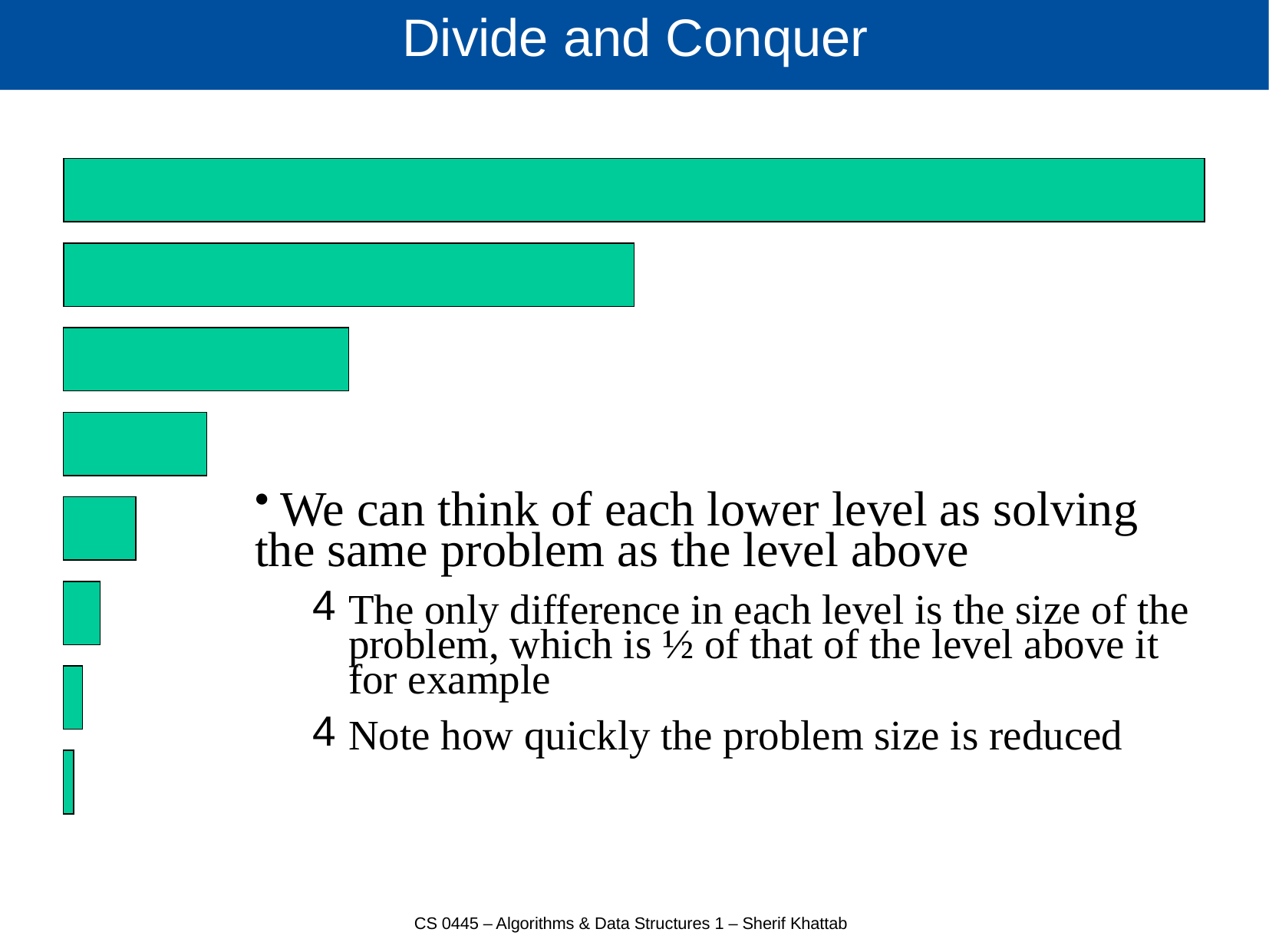

# Divide and Conquer

 We can think of each lower level as solving the same problem as the level above
The only difference in each level is the size of the problem, which is ½ of that of the level above it for example
Note how quickly the problem size is reduced

CS 0445 – Algorithms & Data Structures 1 – Sherif Khattab
28